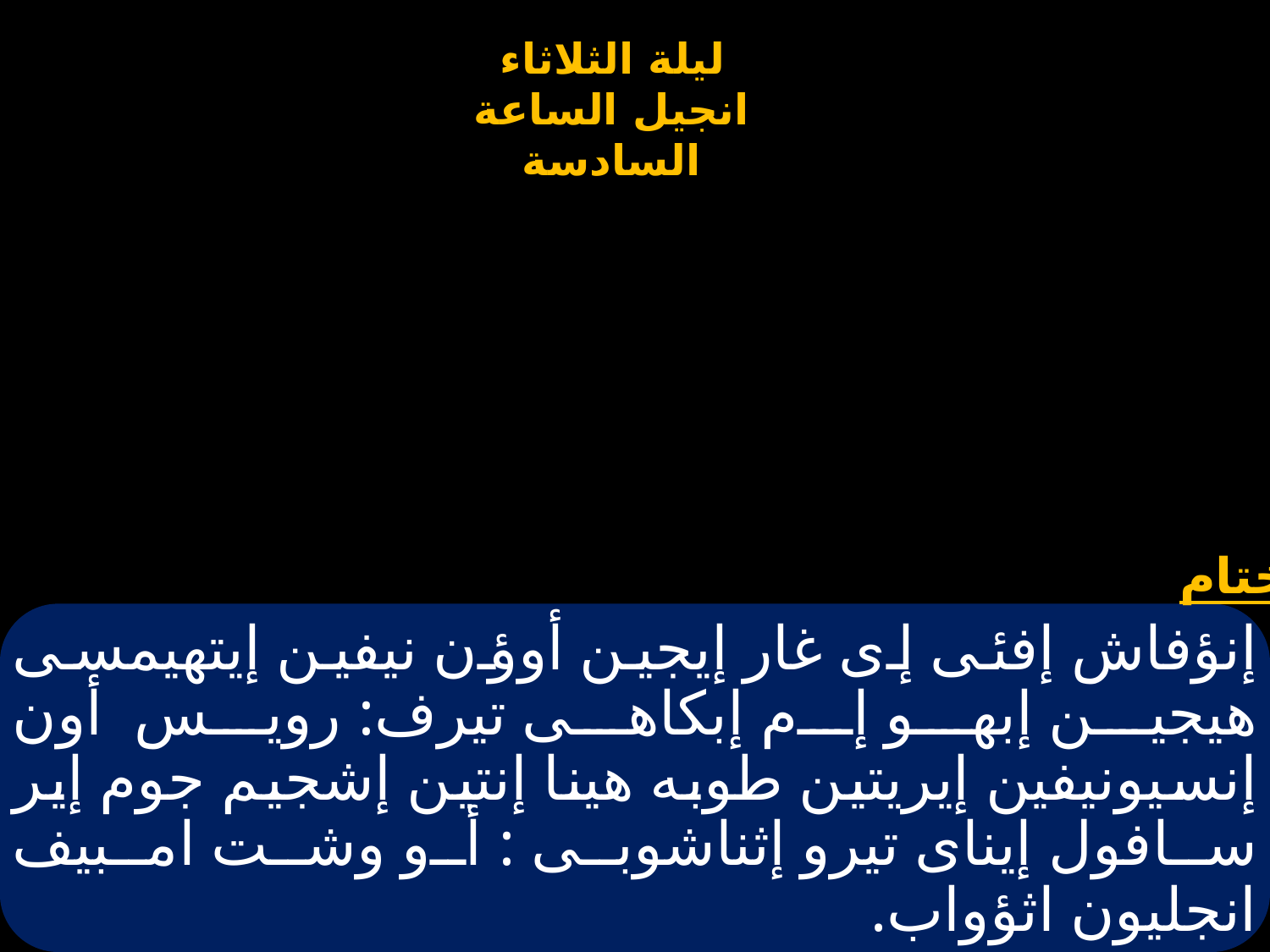

# إنؤفاش إفئى إى غار إيجين أوؤن نيفين إيتهيمسى هيجين إبهو إم إبكاهى تيرف: رويس  أون إنسيونيفين إيريتين طوبه هينا إنتين إشجيم جوم إير سافول إيناى تيرو إثناشوبى : أو وشت امبيف انجليون اثؤواب.